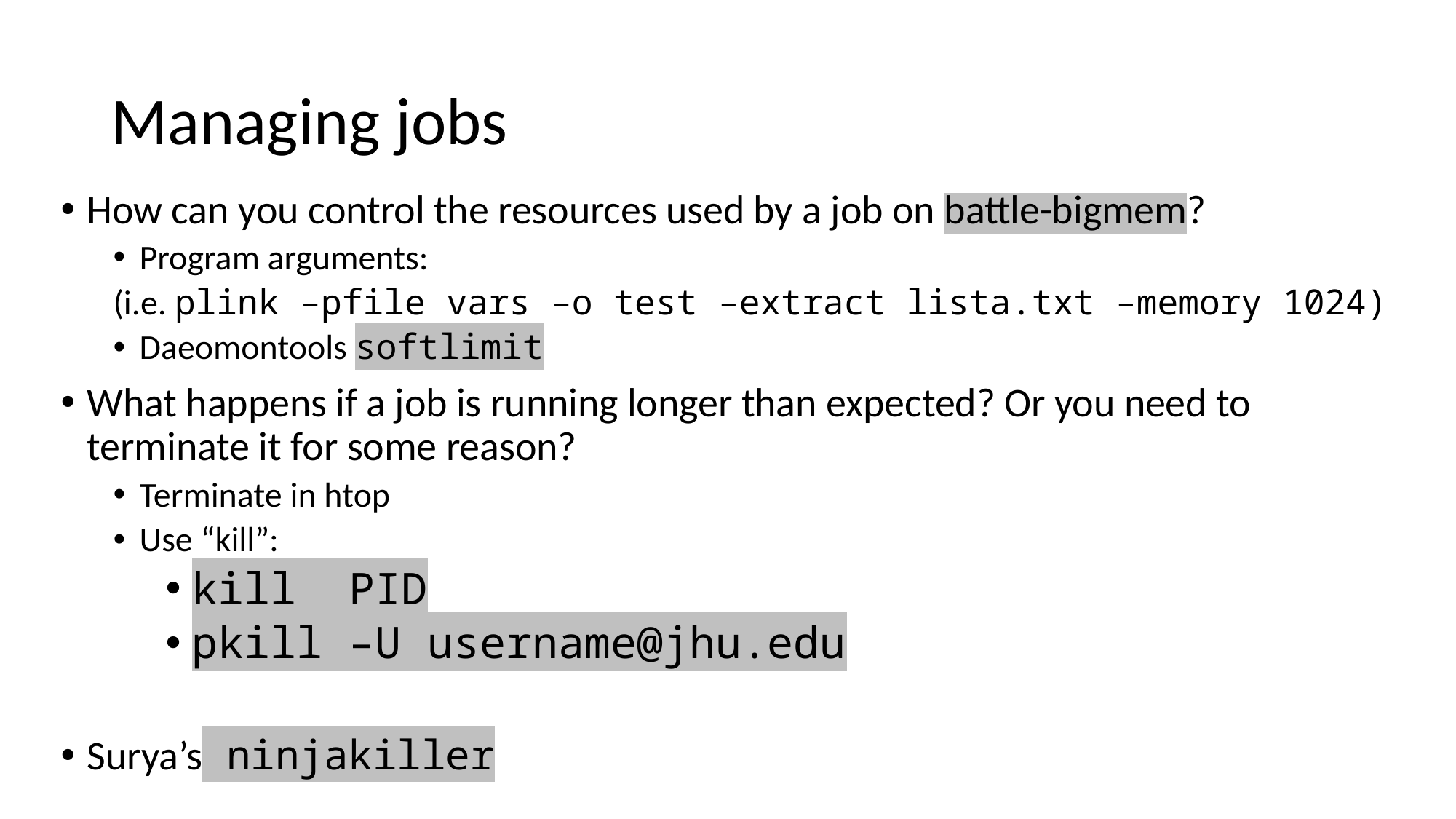

# Managing jobs
How can you control the resources used by a job on battle-bigmem?
Program arguments:
(i.e. plink –pfile vars –o test –extract lista.txt –memory 1024)
Daeomontools softlimit
What happens if a job is running longer than expected? Or you need to terminate it for some reason?
Terminate in htop
Use “kill”:
kill  PID
pkill –U username@jhu.edu

Surya’s ninjakiller